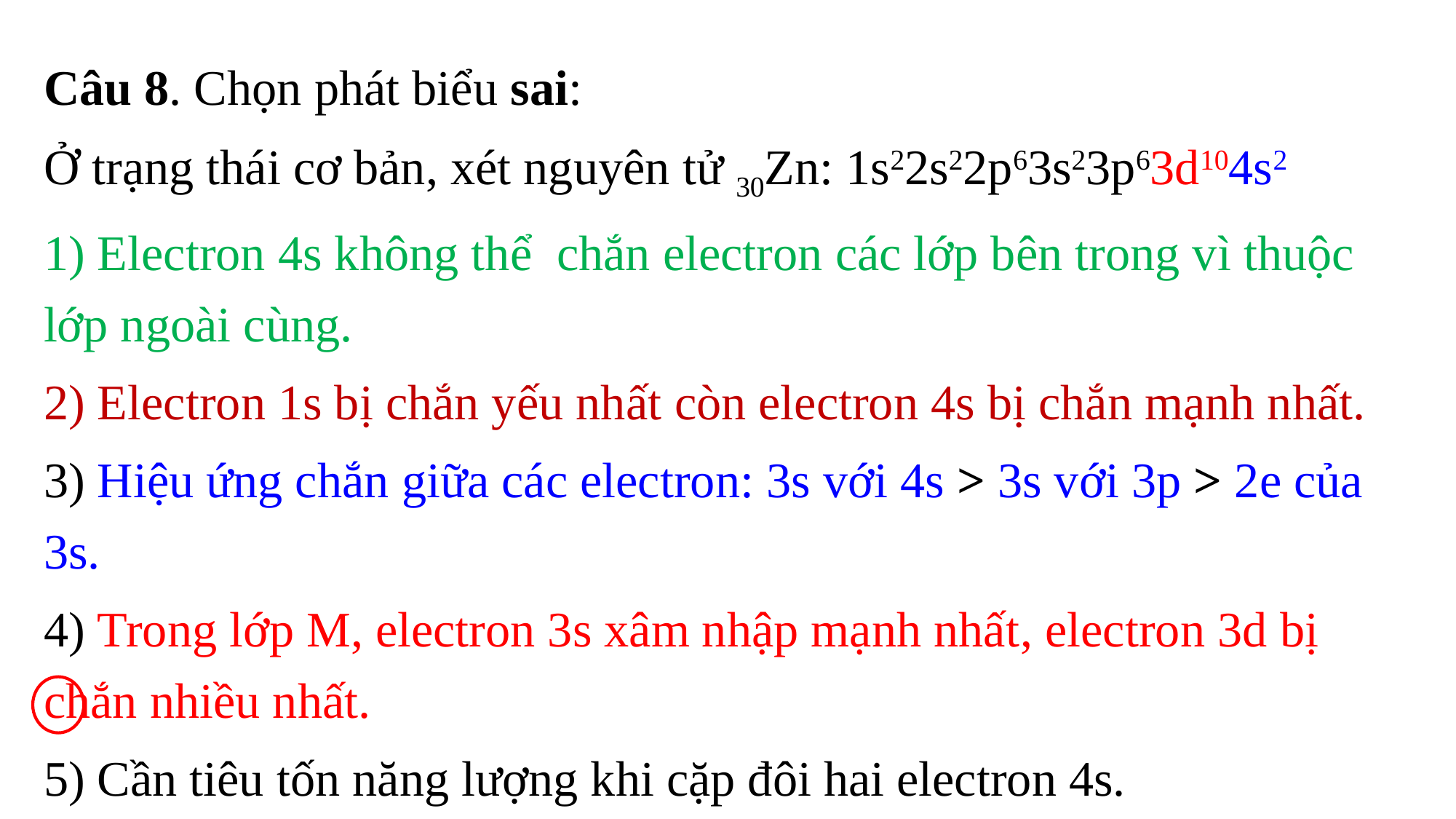

Câu 8. Chọn phát biểu sai:
Ở trạng thái cơ bản, xét nguyên tử 30Zn: 1s22s22p63s23p63d104s2
1) Electron 4s không thể  chắn electron các lớp bên trong vì thuộc lớp ngoài cùng.
2) Electron 1s bị chắn yếu nhất còn electron 4s bị chắn mạnh nhất.
3) Hiệu ứng chắn giữa các electron: 3s với 4s > 3s với 3p > 2e của 3s.
4) Trong lớp M, electron 3s xâm nhập mạnh nhất, electron 3d bị chắn nhiều nhất.
5) Cần tiêu tốn năng lượng khi cặp đôi hai electron 4s.
A.Chỉ 1          B. Chỉ 3         C. Chỉ 2,4             D. Chỉ 5